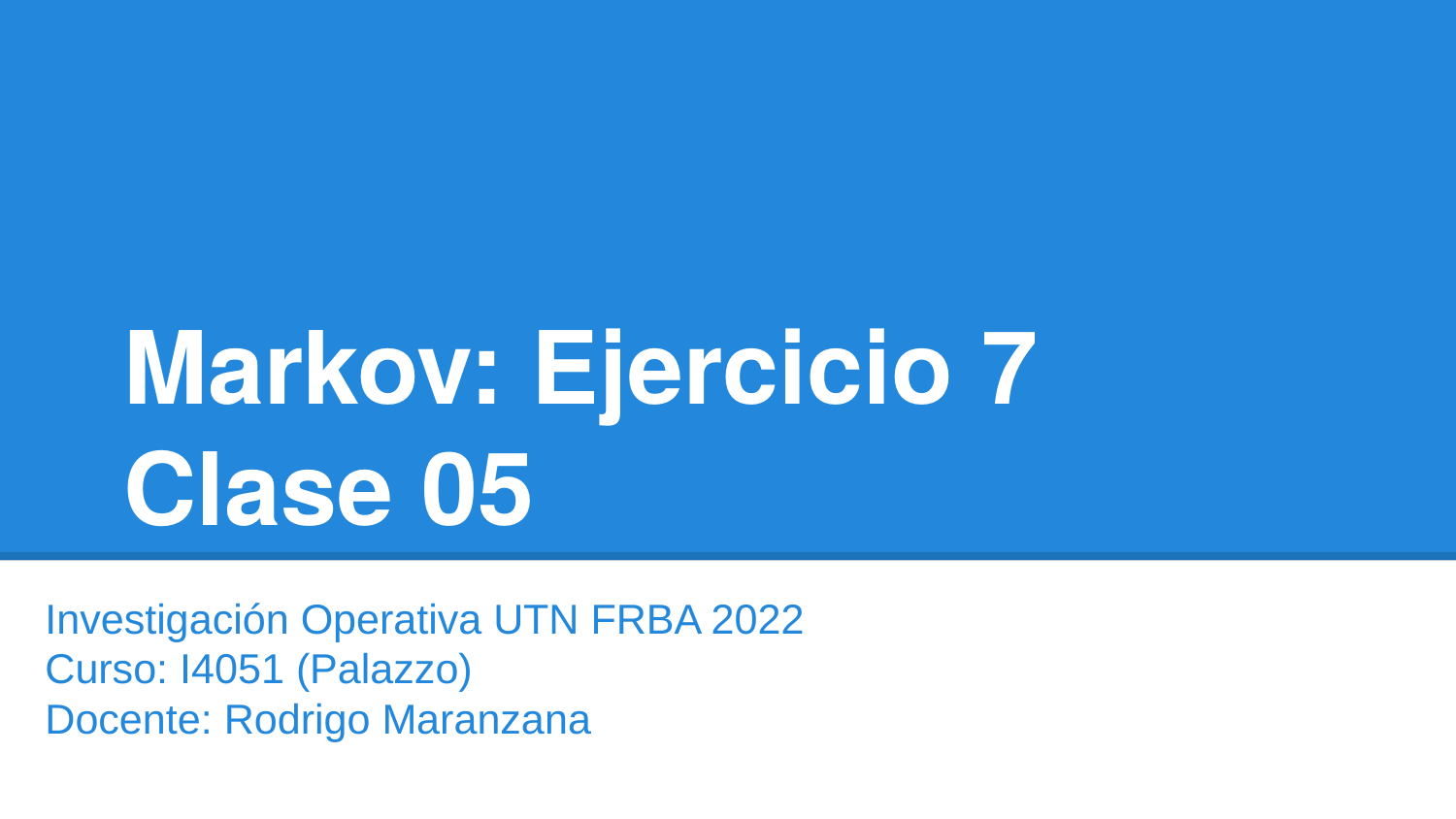

# Markov: Ejercicio 7
Clase 05
Investigación Operativa UTN FRBA 2022
Curso: I4051 (Palazzo)
Docente: Rodrigo Maranzana